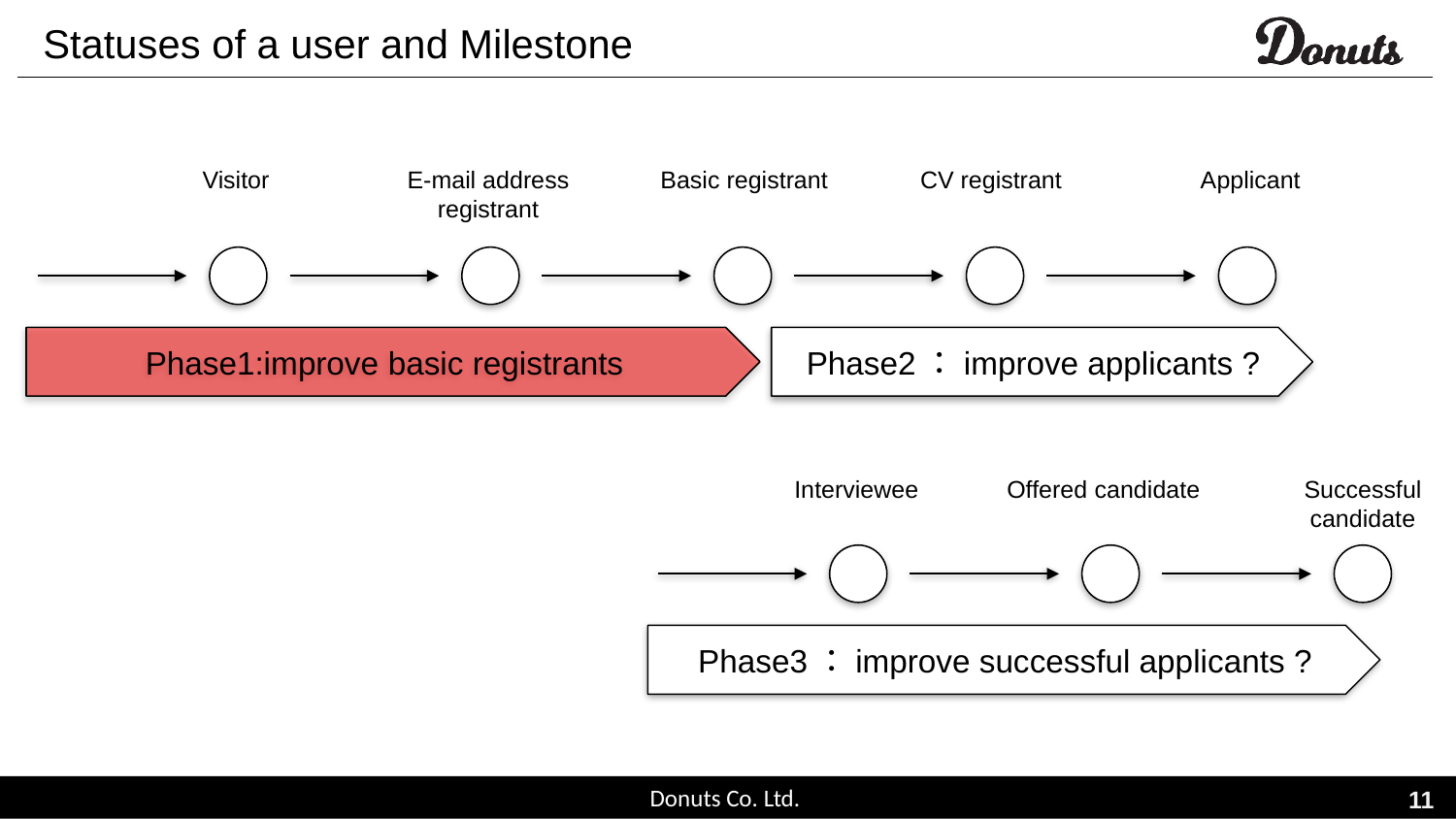

# Statuses of a user and Milestone
Visitor
E-mail address
registrant
Basic registrant
CV registrant
Applicant

Phase1:improve basic registrants
Phase2：improve applicants ?
Interviewee
Offered candidate
Successful
candidate

Phase3：improve successful applicants ?
11